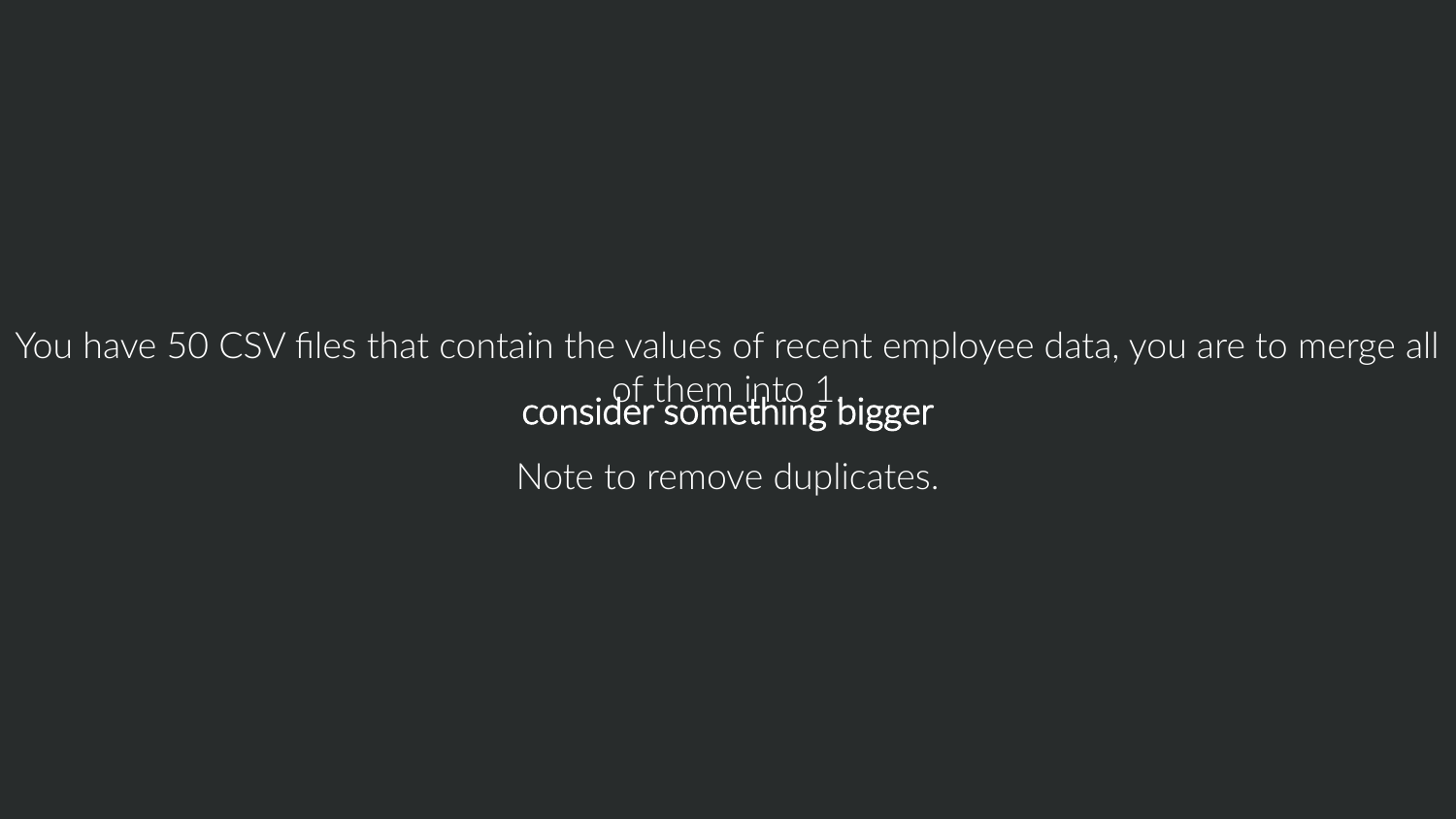

consider something bigger
You have 50 CSV files that contain the values of recent employee data, you are to merge all of them into 1.

Note to remove duplicates.